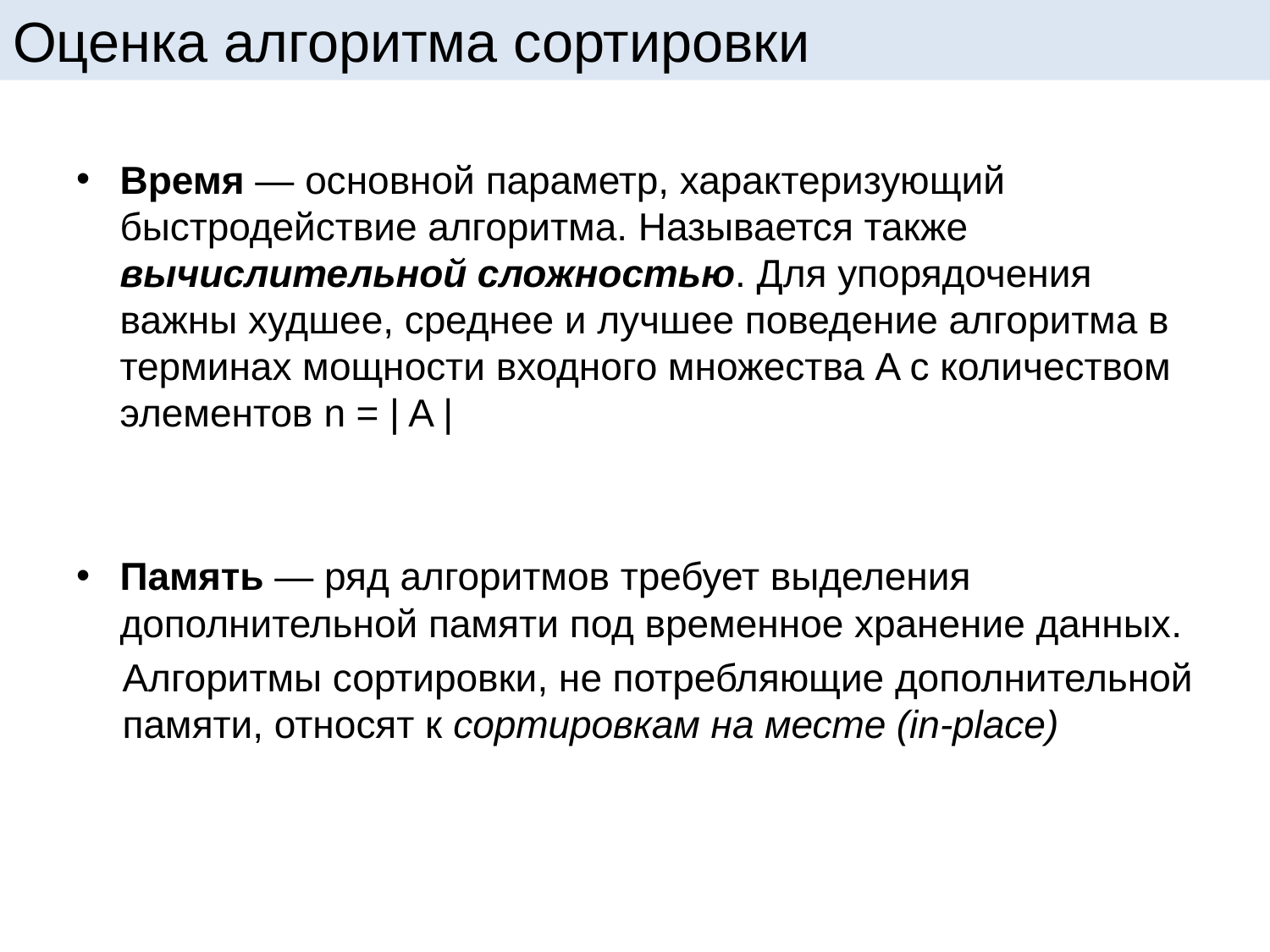

# Оценка алгоритма сортировки
Время — основной параметр, характеризующий быстродействие алгоритма. Называется также вычислительной сложностью. Для упорядочения важны худшее, среднее и лучшее поведение алгоритма в терминах мощности входного множества A с количеством элементов n = | A |

Память — ряд алгоритмов требует выделения дополнительной памяти под временное хранение данных.
Алгоритмы сортировки, не потребляющие дополнительной памяти, относят к сортировкам на месте (in-place)